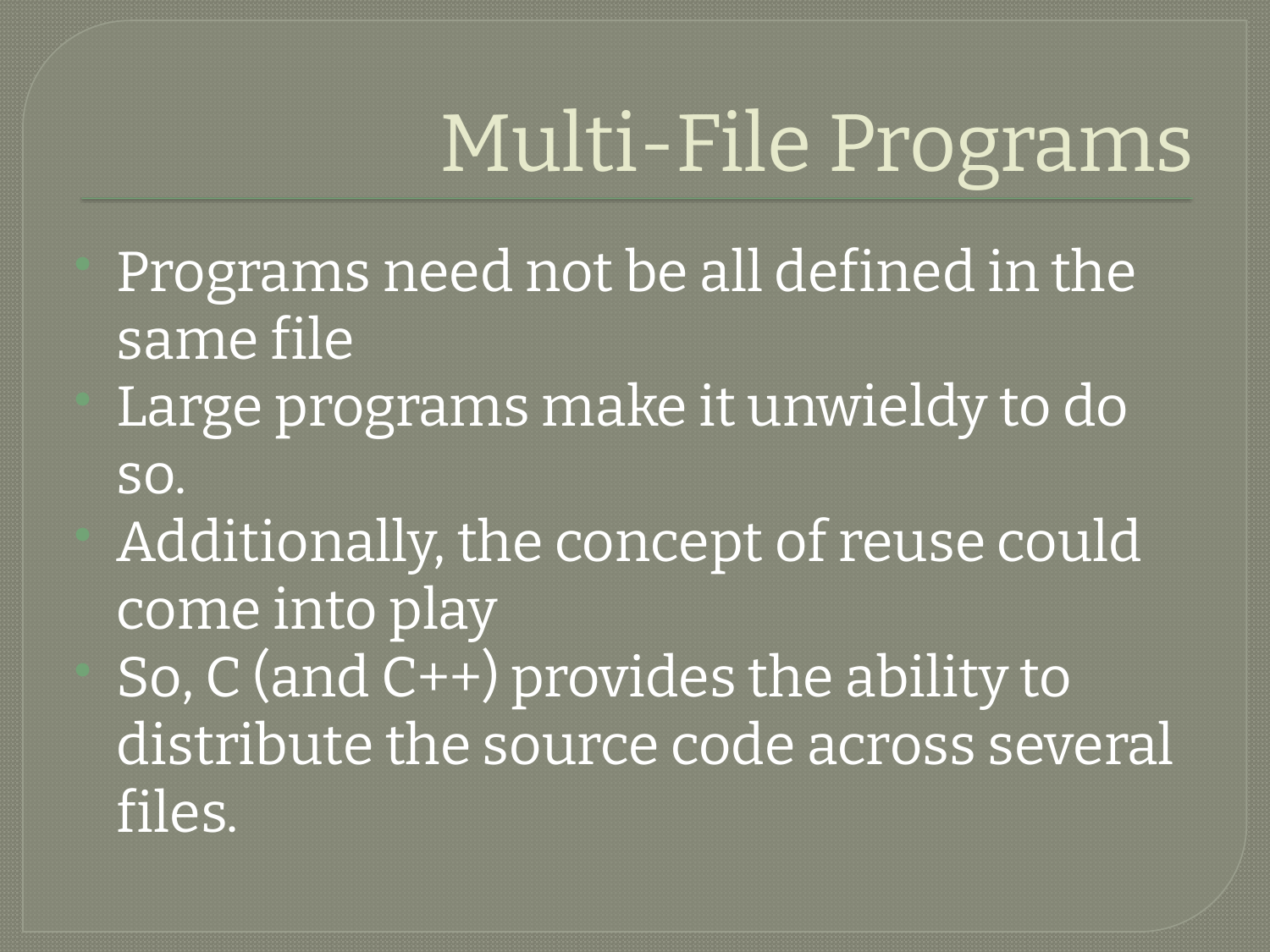

# Multi-File Programs
Programs need not be all defined in the same file
Large programs make it unwieldy to do so.
Additionally, the concept of reuse could come into play
So, C (and C++) provides the ability to distribute the source code across several files.